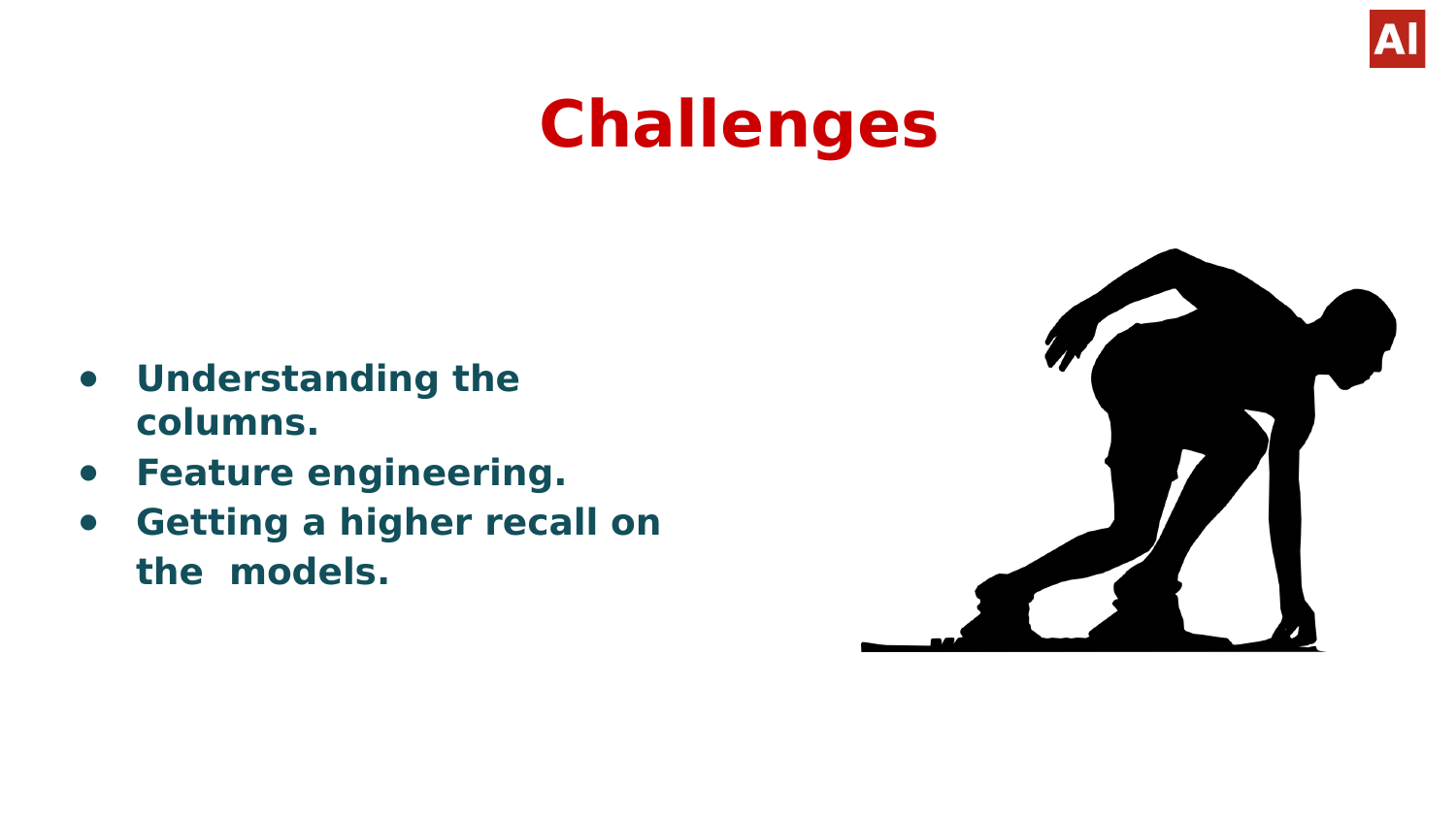

# Challenges

Understanding the columns.
Feature engineering.
Getting a higher recall on the  models.